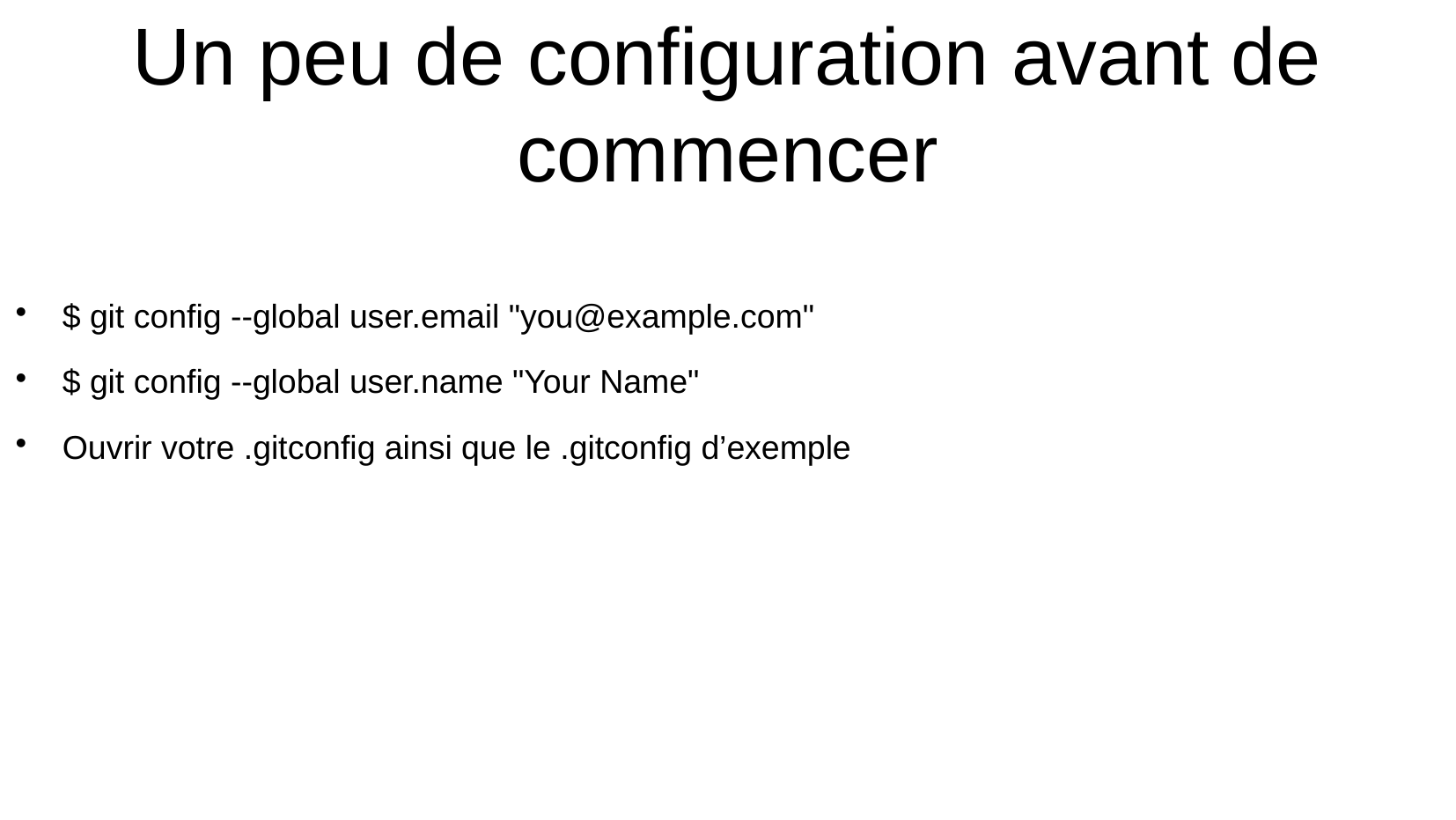

Un peu de configuration avant de commencer

$ git config --global user.email "you@example.com"
$ git config --global user.name "Your Name"
Ouvrir votre .gitconfig ainsi que le .gitconfig d’exemple